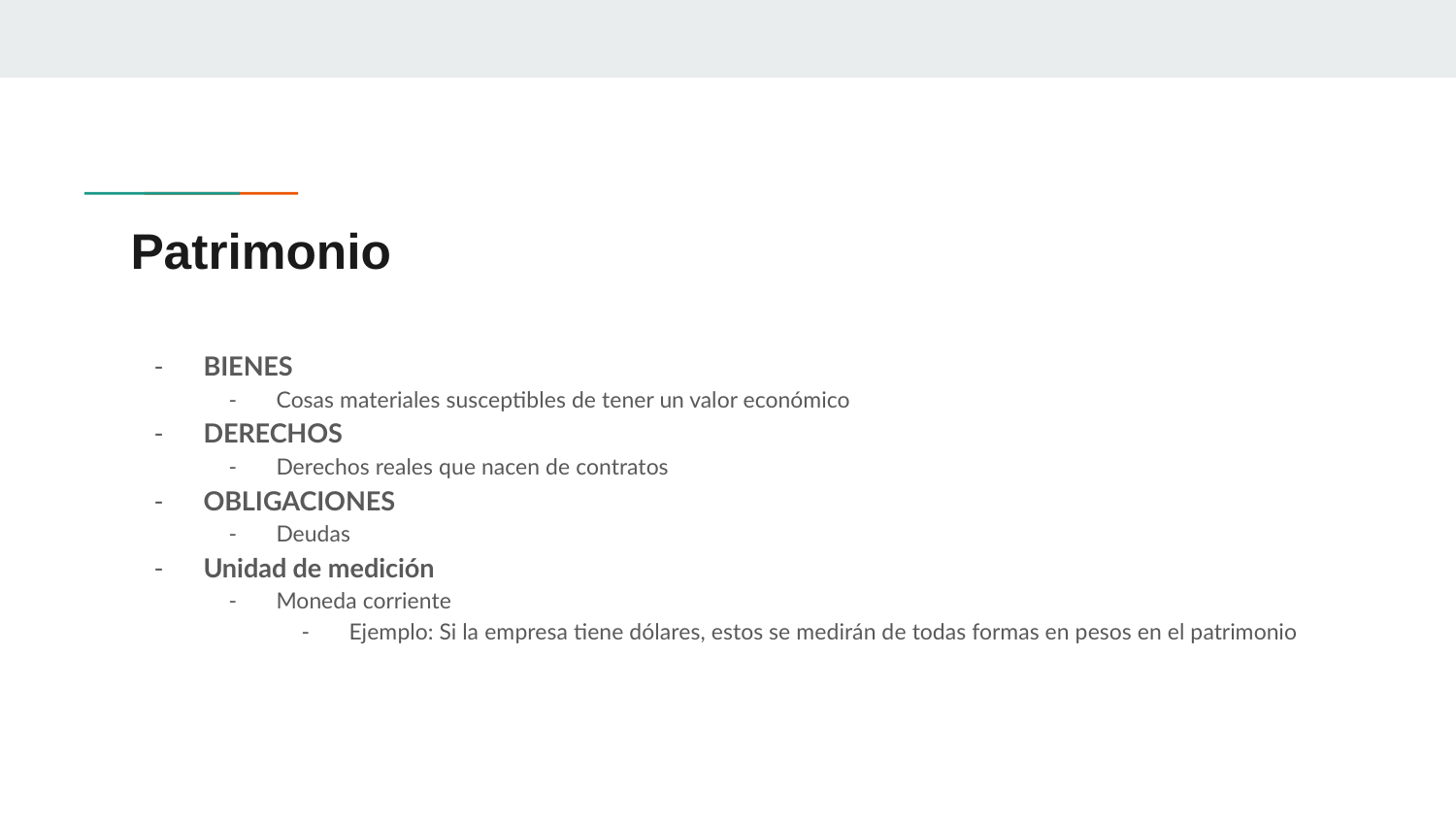

# Patrimonio
BIENES
Cosas materiales susceptibles de tener un valor económico
DERECHOS
Derechos reales que nacen de contratos
OBLIGACIONES
Deudas
Unidad de medición
Moneda corriente
Ejemplo: Si la empresa tiene dólares, estos se medirán de todas formas en pesos en el patrimonio